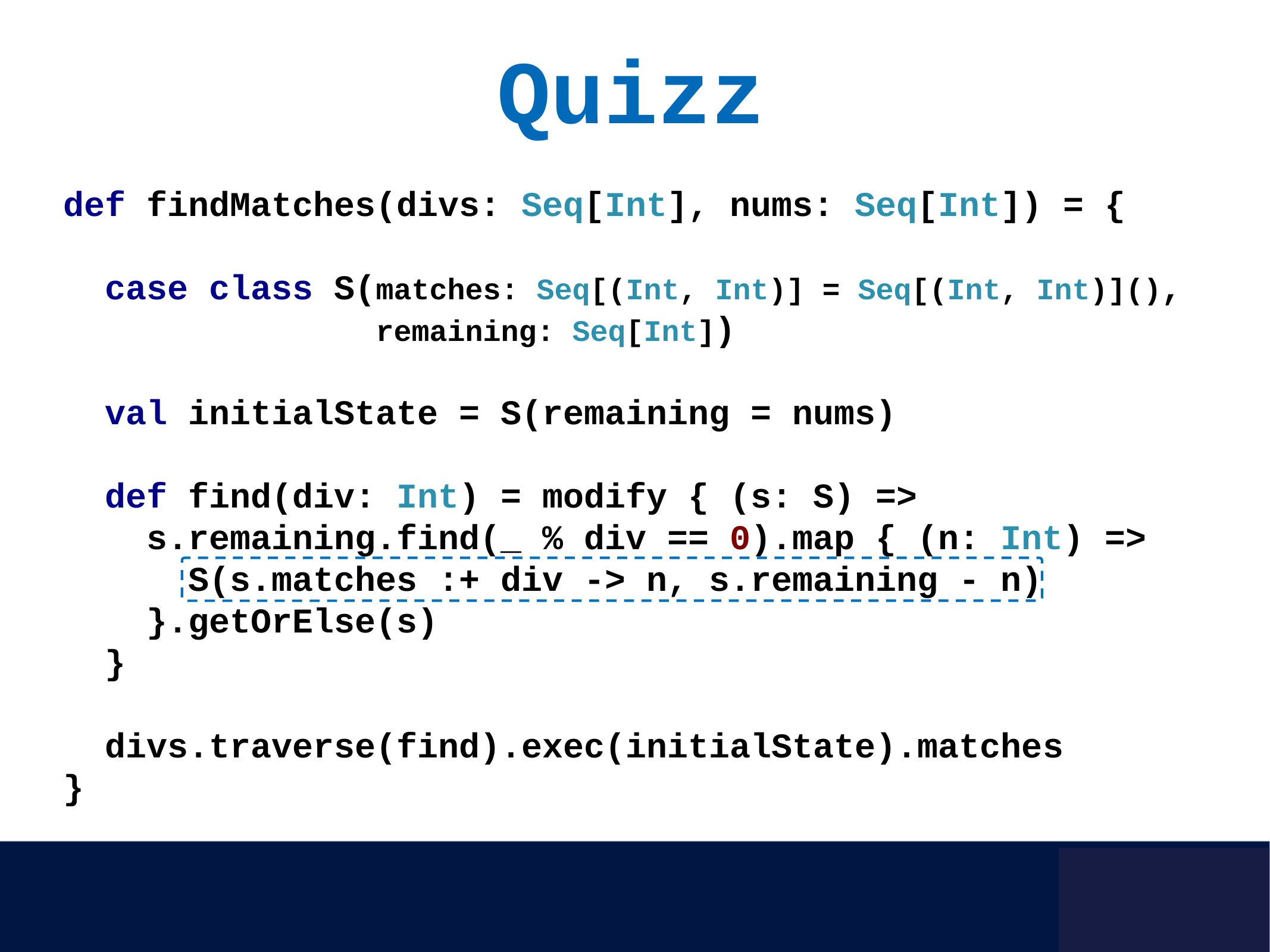

Quizz
def findMatches(divs: Seq[Int], nums: Seq[Int]) = {
  case class S(matches: Seq[(Int, Int)] = Seq[(Int, Int)](),
               remaining: Seq[Int])
  val initialState = S(remaining = nums)
  def find(div: Int) = modify { (s: S) =>
    s.remaining.find(_ % div == 0).map { (n: Int) =>
      S(s.matches :+ div -> n, s.remaining - n)
    }.getOrElse(s)
  }
  divs.traverse(find).exec(initialState).matches
}